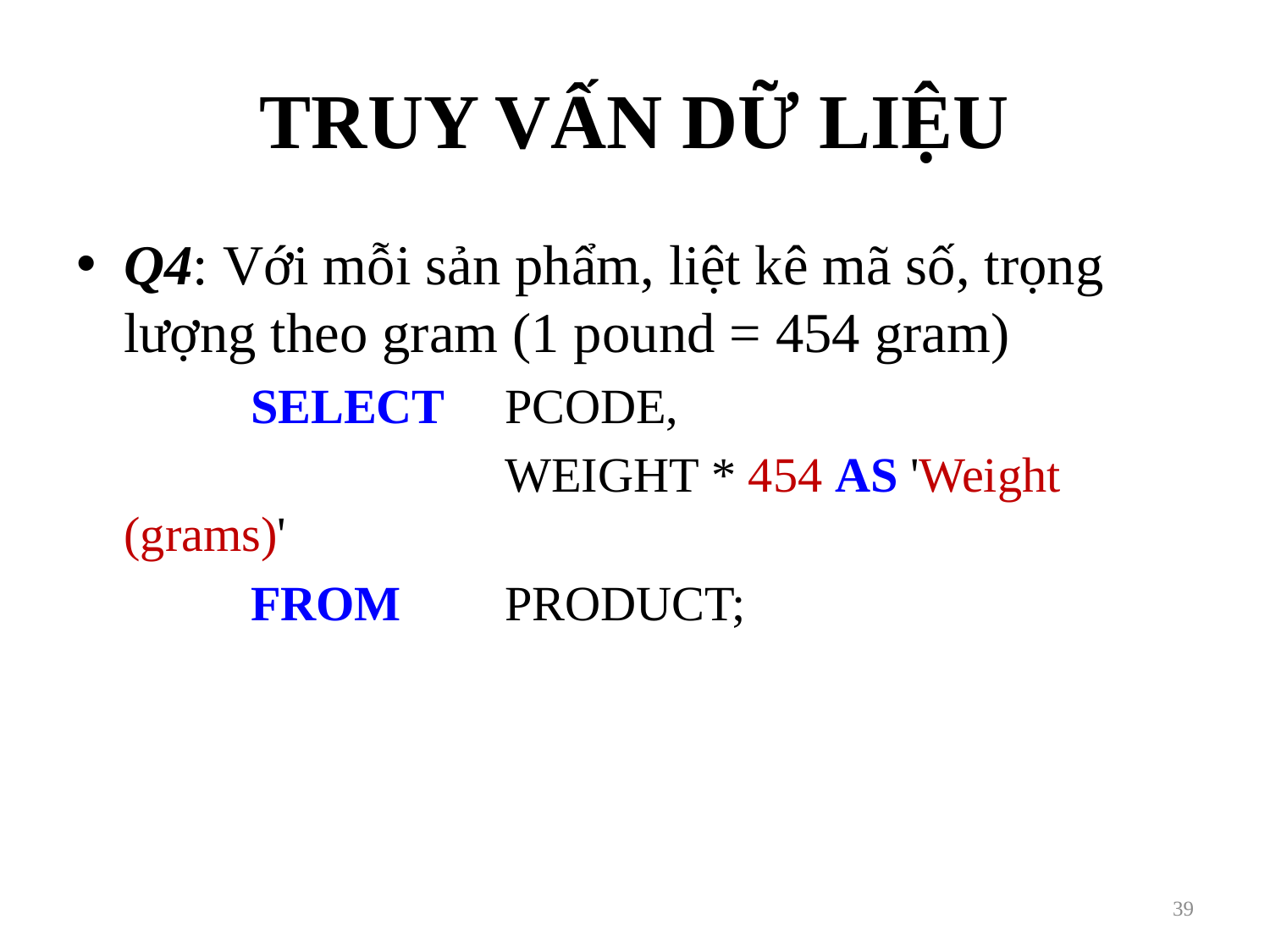

# TRUY VẤN DỮ LIỆU
Q4: Với mỗi sản phẩm, liệt kê mã số, trọng lượng theo gram (1 pound = 454 gram)
		SELECT 	PCODE,
				WEIGHT * 454 AS 'Weight (grams)'
		FROM 	PRODUCT;
39